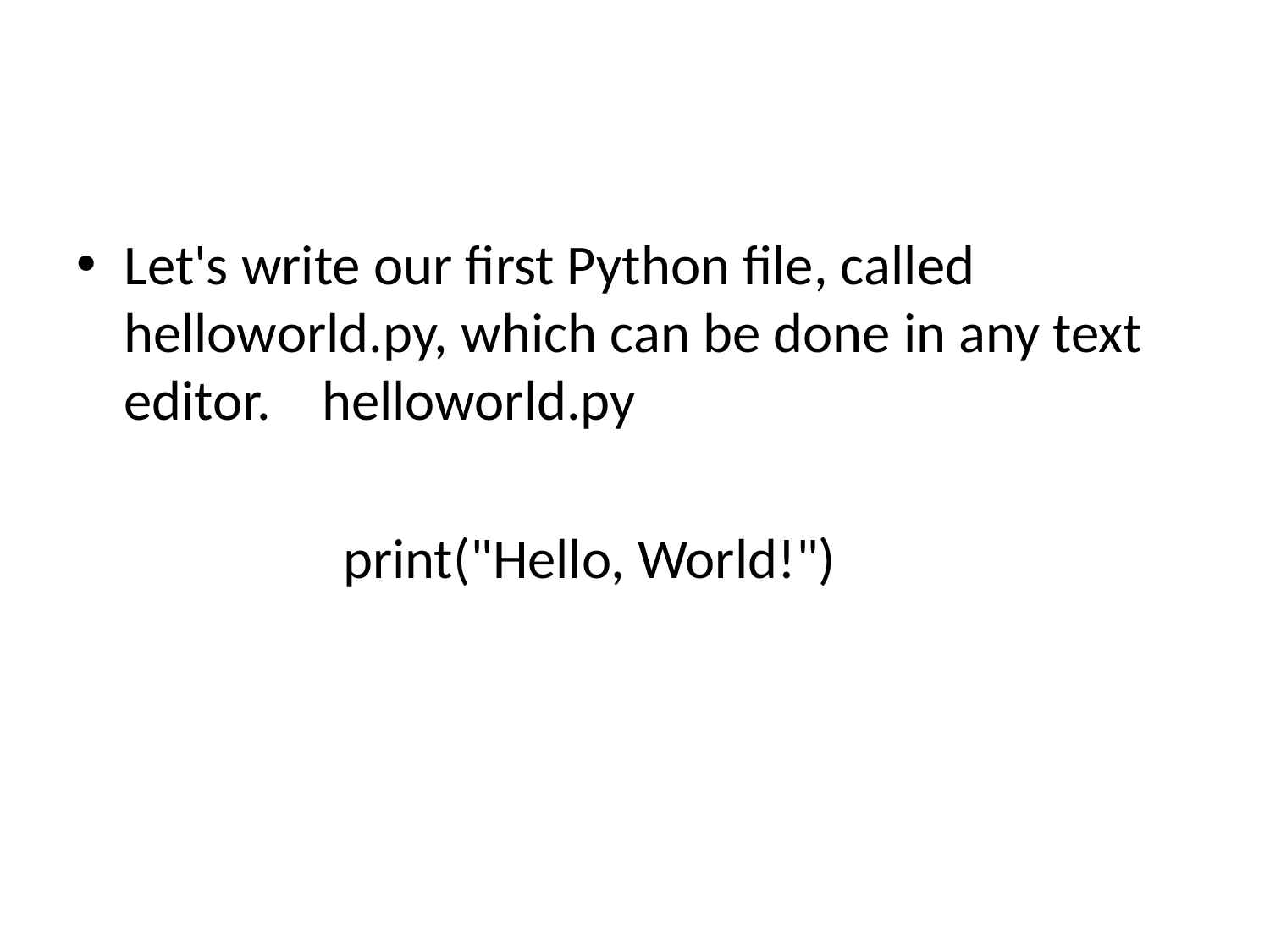

#
Let's write our first Python file, called helloworld.py, which can be done in any text editor.    helloworld.py

                     print("Hello, World!")